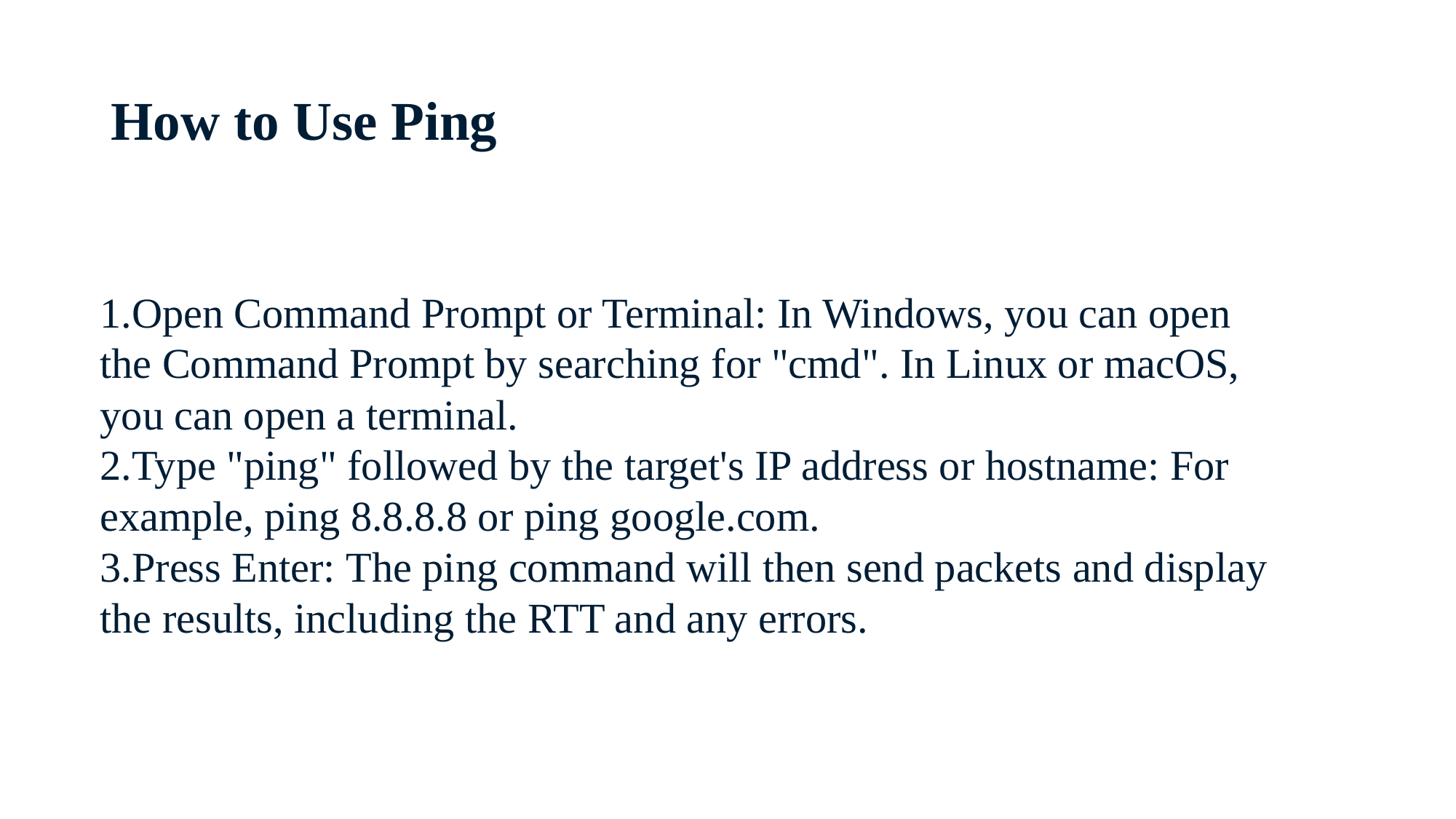

# How to Use Ping

Open Command Prompt or Terminal: In Windows, you can open the Command Prompt by searching for "cmd". In Linux or macOS, you can open a terminal.
Type "ping" followed by the target's IP address or hostname: For example, ping 8.8.8.8 or ping google.com.
Press Enter: The ping command will then send packets and display the results, including the RTT and any errors.